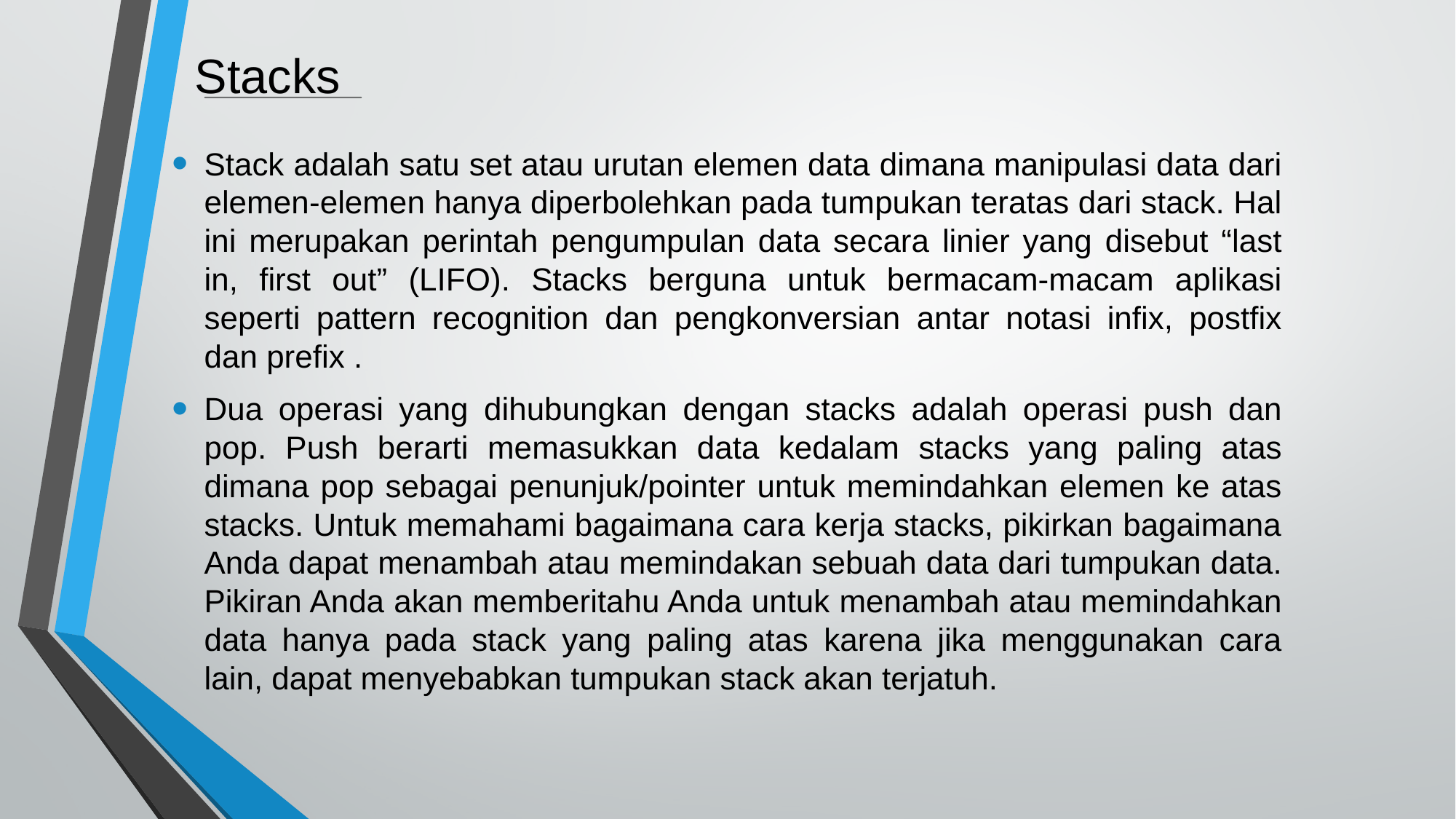

# Stacks
Stack adalah satu set atau urutan elemen data dimana manipulasi data dari elemen-elemen hanya diperbolehkan pada tumpukan teratas dari stack. Hal ini merupakan perintah pengumpulan data secara linier yang disebut “last in, first out” (LIFO). Stacks berguna untuk bermacam-macam aplikasi seperti pattern recognition dan pengkonversian antar notasi infix, postfix dan prefix .
Dua operasi yang dihubungkan dengan stacks adalah operasi push dan pop. Push berarti memasukkan data kedalam stacks yang paling atas dimana pop sebagai penunjuk/pointer untuk memindahkan elemen ke atas stacks. Untuk memahami bagaimana cara kerja stacks, pikirkan bagaimana Anda dapat menambah atau memindakan sebuah data dari tumpukan data. Pikiran Anda akan memberitahu Anda untuk menambah atau memindahkan data hanya pada stack yang paling atas karena jika menggunakan cara lain, dapat menyebabkan tumpukan stack akan terjatuh.